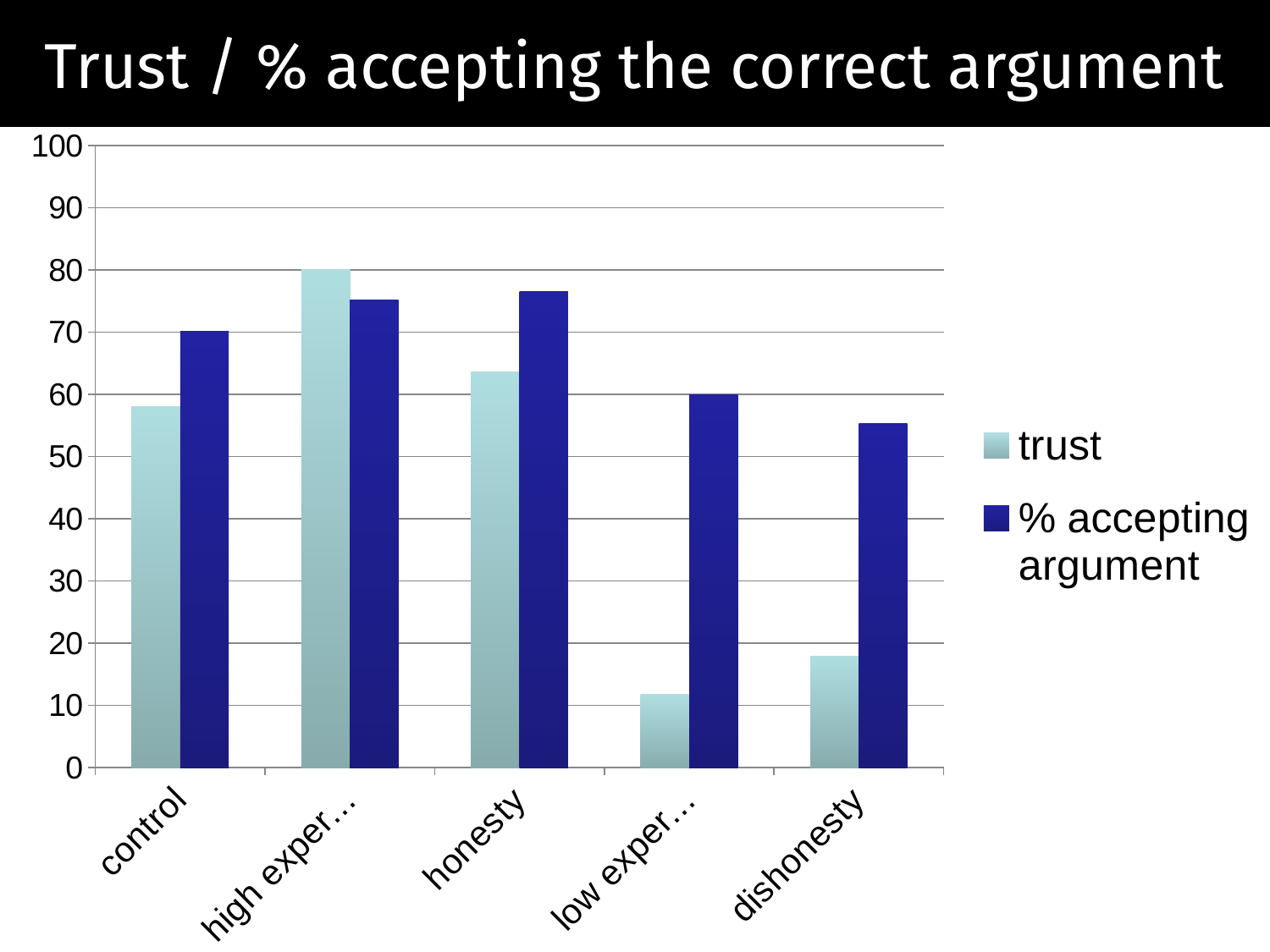

Trust / % accepting the correct argument

### Chart

| Category | trust | % accepting argument |
|---|---|---|
| control | 57.97169811320748 | 70.2127659574468 |
| high expertise | 80.07964601769899 | 75.22123893805308 |
| honesty | 63.65765765765756 | 76.57657657657643 |
| low expertise | 11.77272727272727 | 60.0 |
| dishonesty | 17.91071428571428 | 55.35714285714281 |